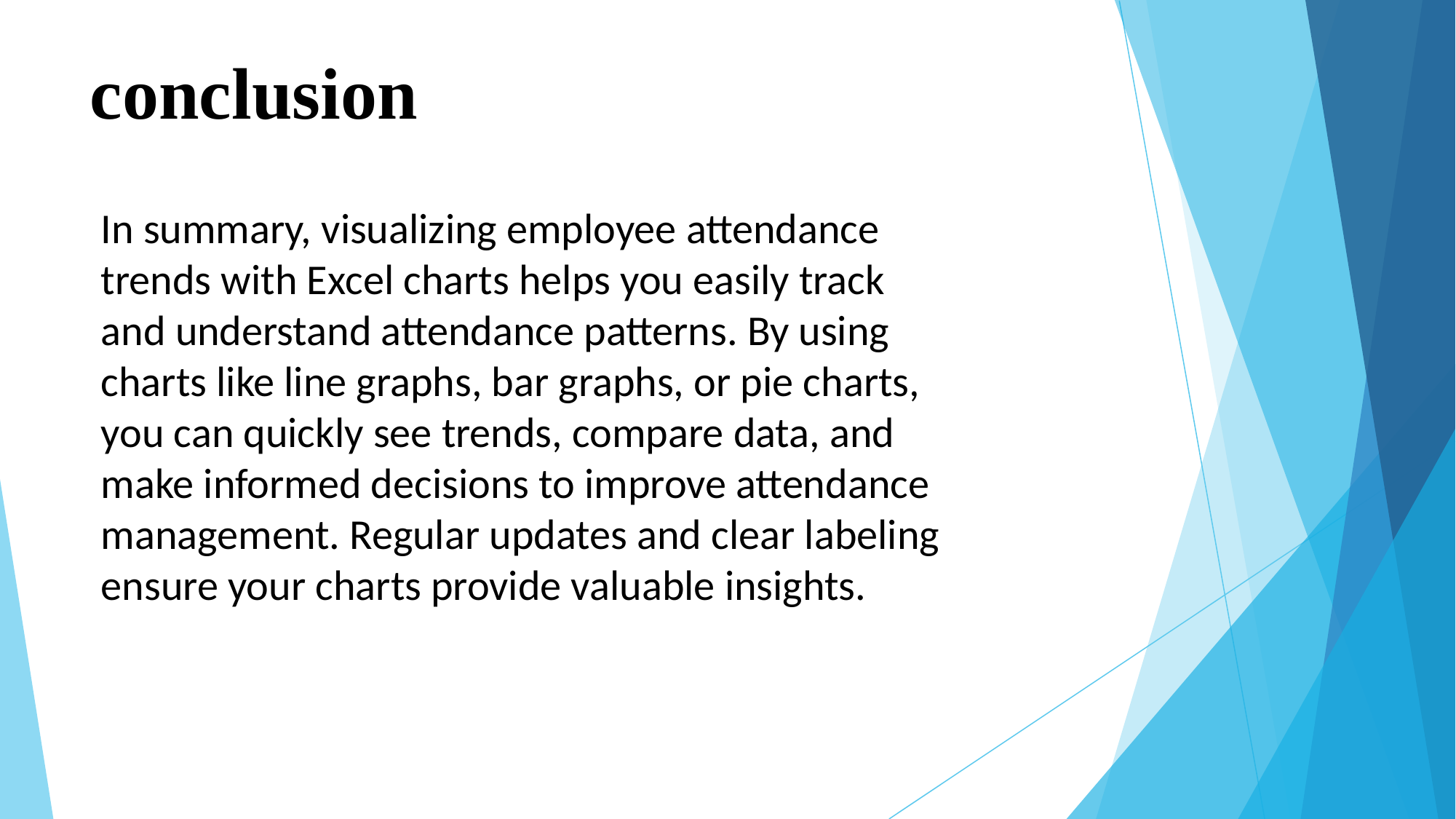

# conclusion
In summary, visualizing employee attendance trends with Excel charts helps you easily track and understand attendance patterns. By using charts like line graphs, bar graphs, or pie charts, you can quickly see trends, compare data, and make informed decisions to improve attendance management. Regular updates and clear labeling ensure your charts provide valuable insights.